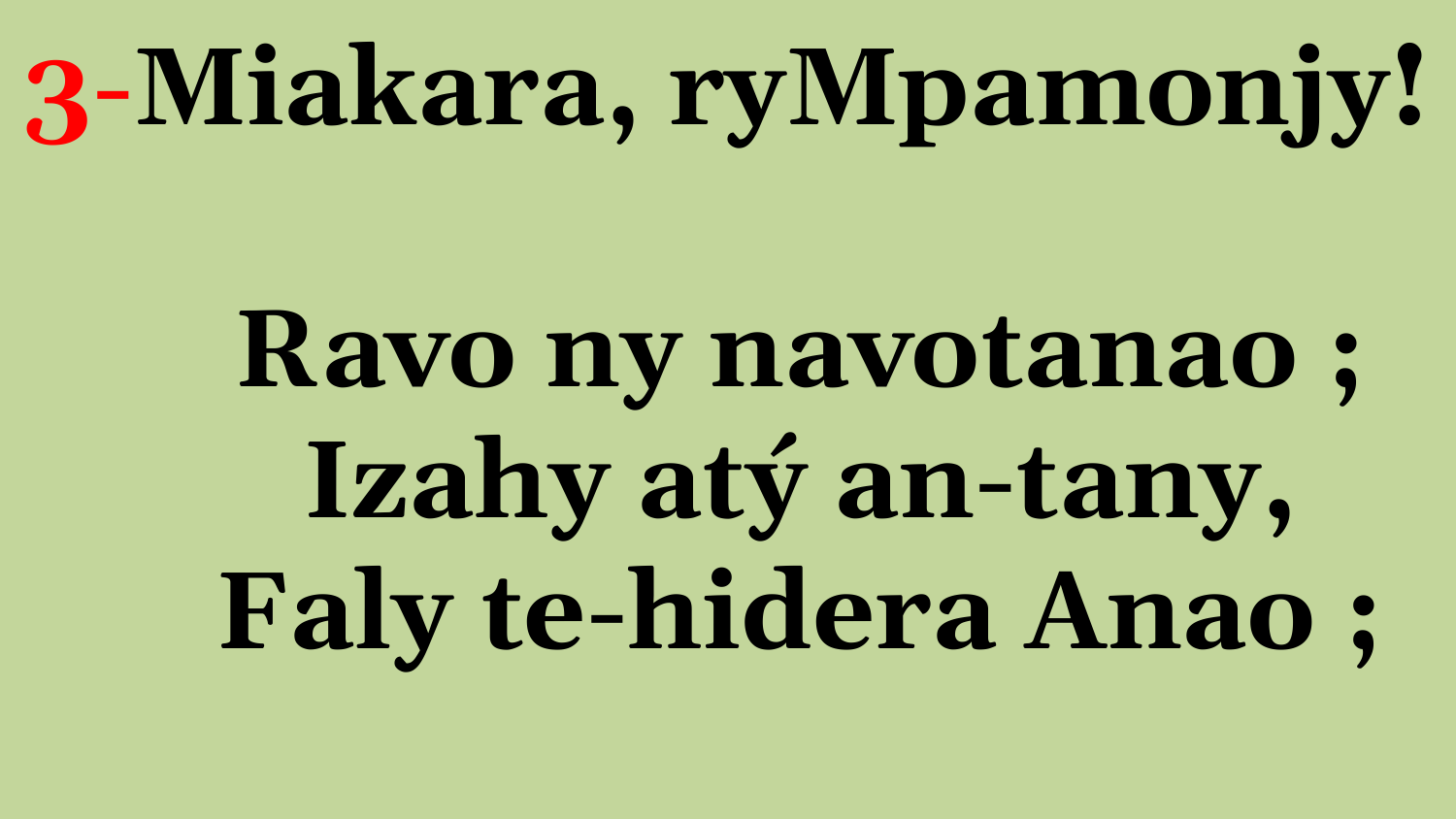

# 3-Miakara, ryMpamonjy! Ravo ny navotanao ; Izahy atý an-tany, Faly te-hidera Anao ;